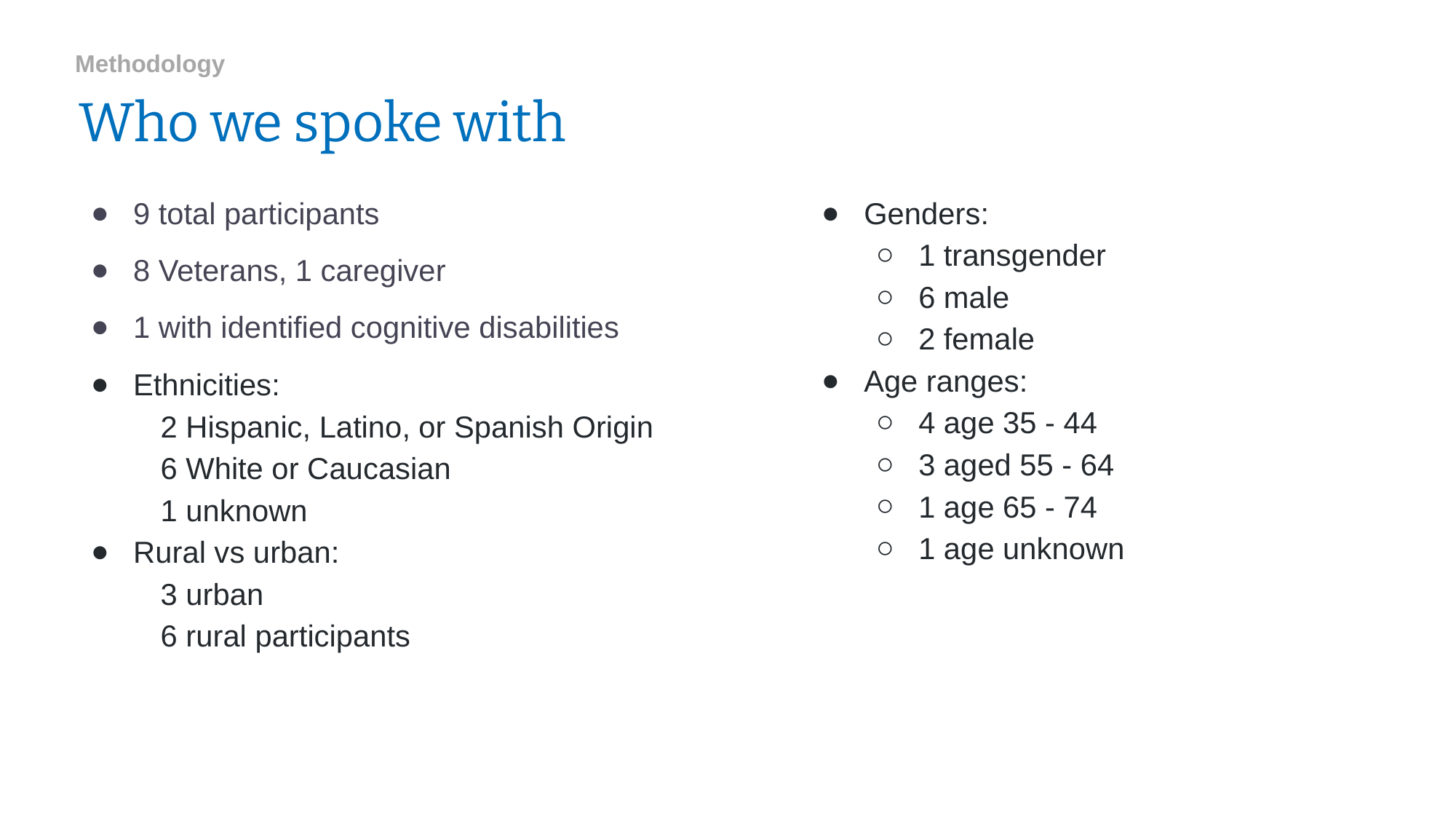

Methodology
# Who we spoke with
9 total participants
8 Veterans, 1 caregiver
1 with identified cognitive disabilities
Ethnicities:
2 Hispanic, Latino, or Spanish Origin
6 White or Caucasian
1 unknown
Rural vs urban:
3 urban
6 rural participants
Genders:
1 transgender
6 male
2 female
Age ranges:
4 age 35 - 44
3 aged 55 - 64
1 age 65 - 74
1 age unknown